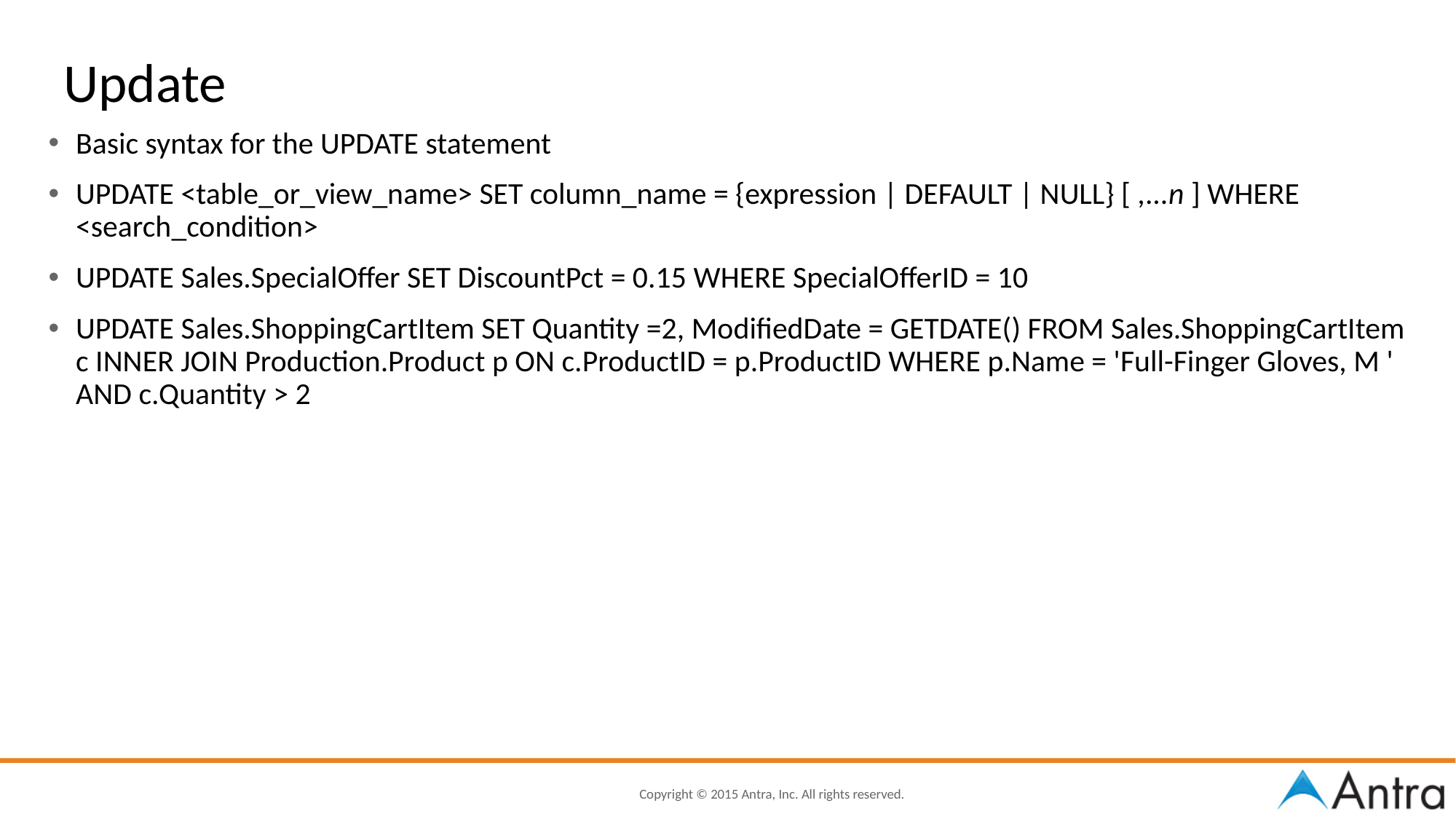

# Update
Basic syntax for the UPDATE statement
UPDATE <table_or_view_name> SET column_name = {expression | DEFAULT | NULL} [ ,...n ] WHERE <search_condition>
UPDATE Sales.SpecialOffer SET DiscountPct = 0.15 WHERE SpecialOfferID = 10
UPDATE Sales.ShoppingCartItem SET Quantity =2, ModifiedDate = GETDATE() FROM Sales.ShoppingCartItem c INNER JOIN Production.Product p ON c.ProductID = p.ProductID WHERE p.Name = 'Full-Finger Gloves, M ' AND c.Quantity > 2